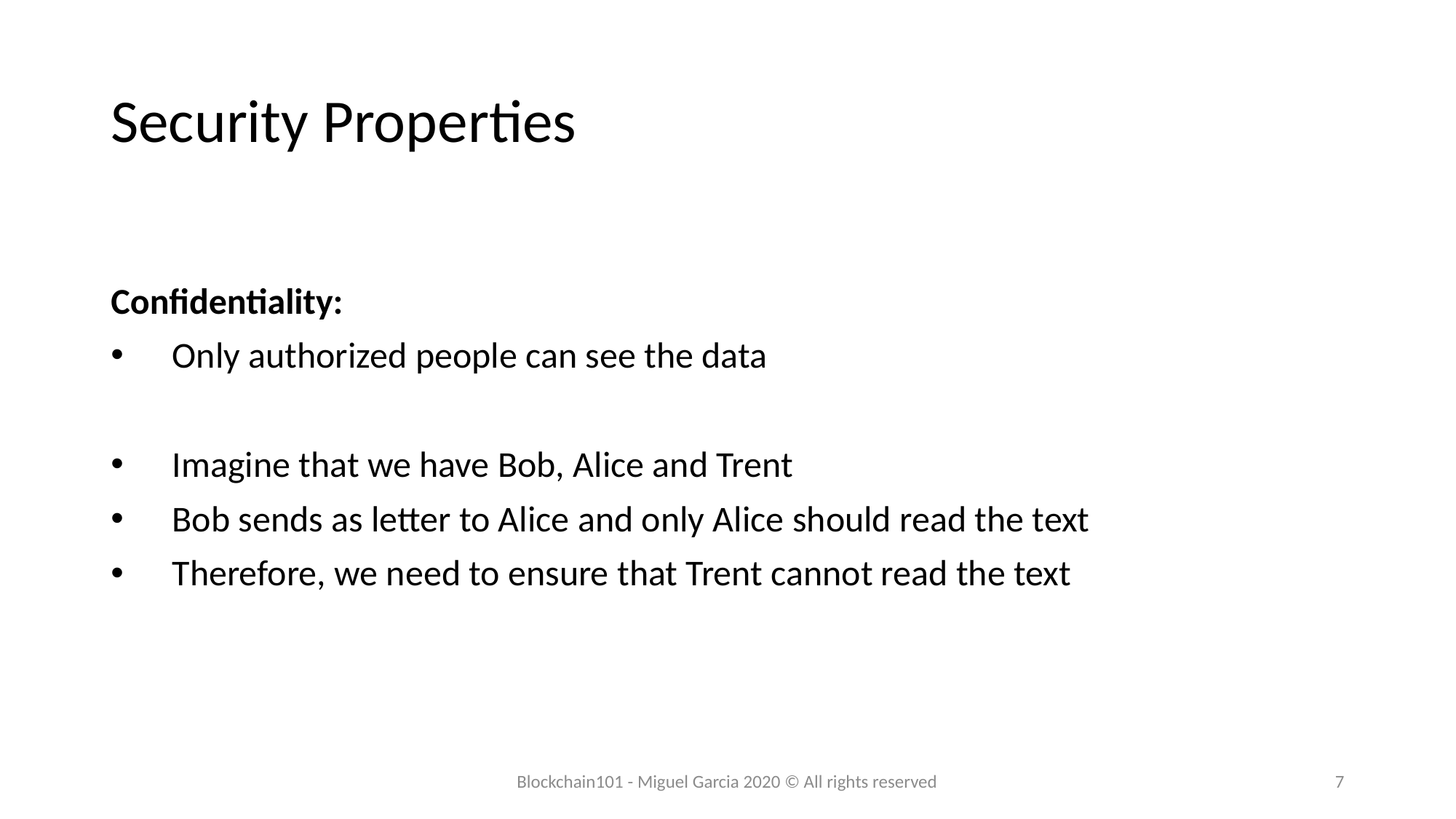

# Security Properties

Confidentiality:
Only authorized people can see the data

Imagine that we have Bob, Alice and Trent
Bob sends as letter to Alice and only Alice should read the text
Therefore, we need to ensure that Trent cannot read the text
Blockchain101 - Miguel Garcia 2020 © All rights reserved
7